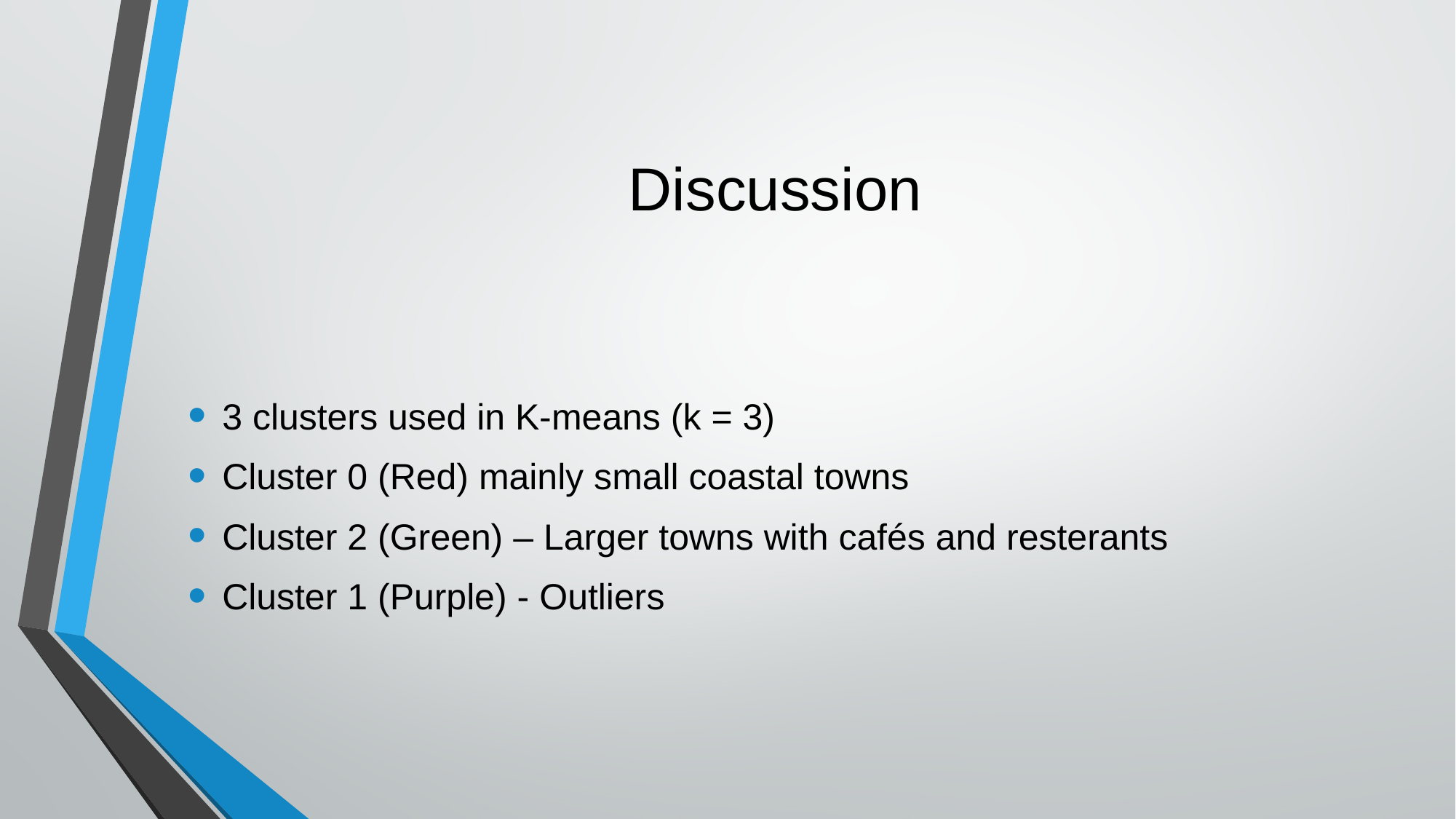

# Discussion
3 clusters used in K-means (k = 3)
Cluster 0 (Red) mainly small coastal towns
Cluster 2 (Green) – Larger towns with cafés and resterants
Cluster 1 (Purple) - Outliers